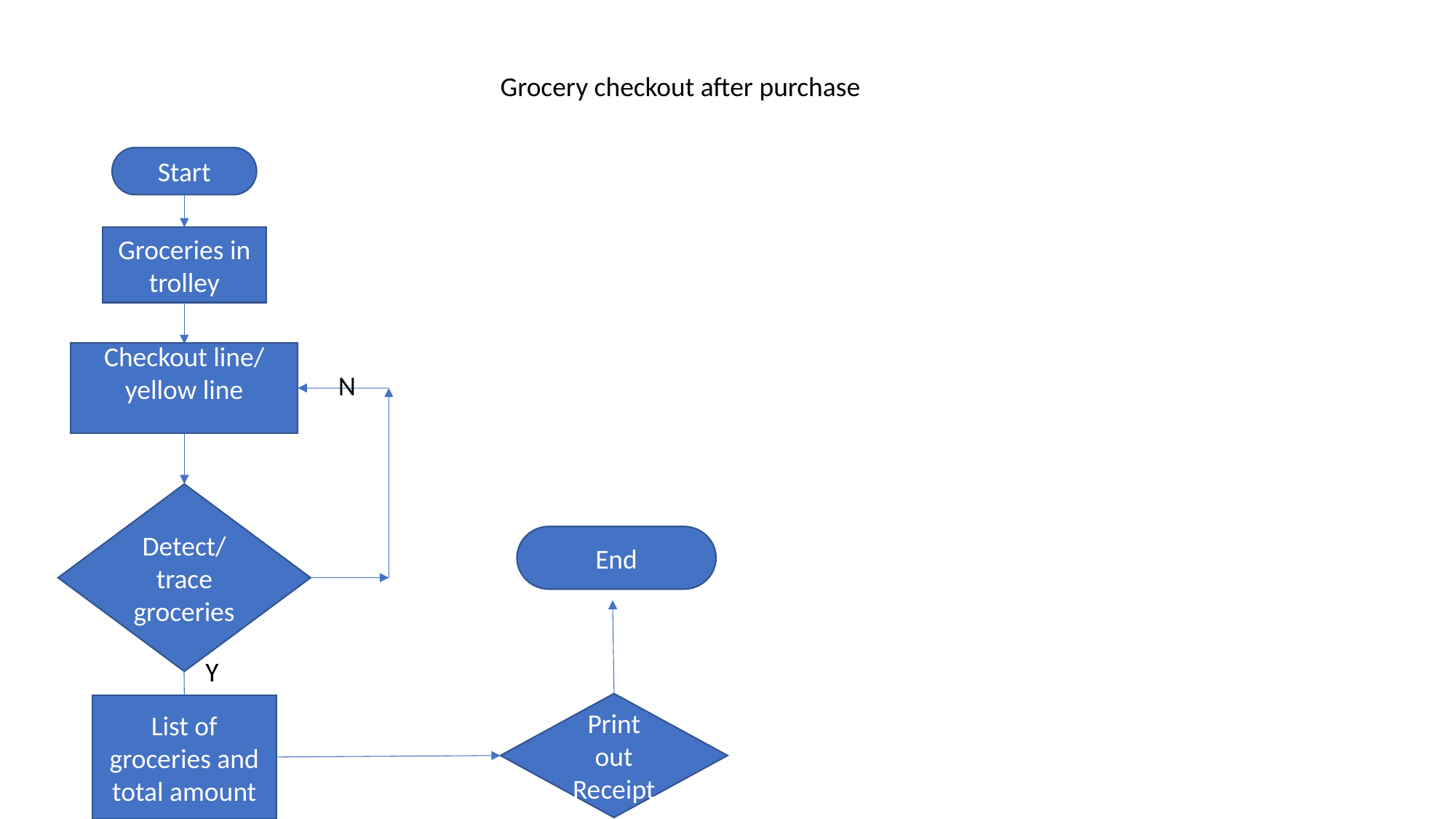

Grocery checkout after purchase
Start
Groceries in trolley
Checkout line/ yellow line

N
Detect/ trace groceries
End
Y
Print out Receipt
List of groceries and total amount